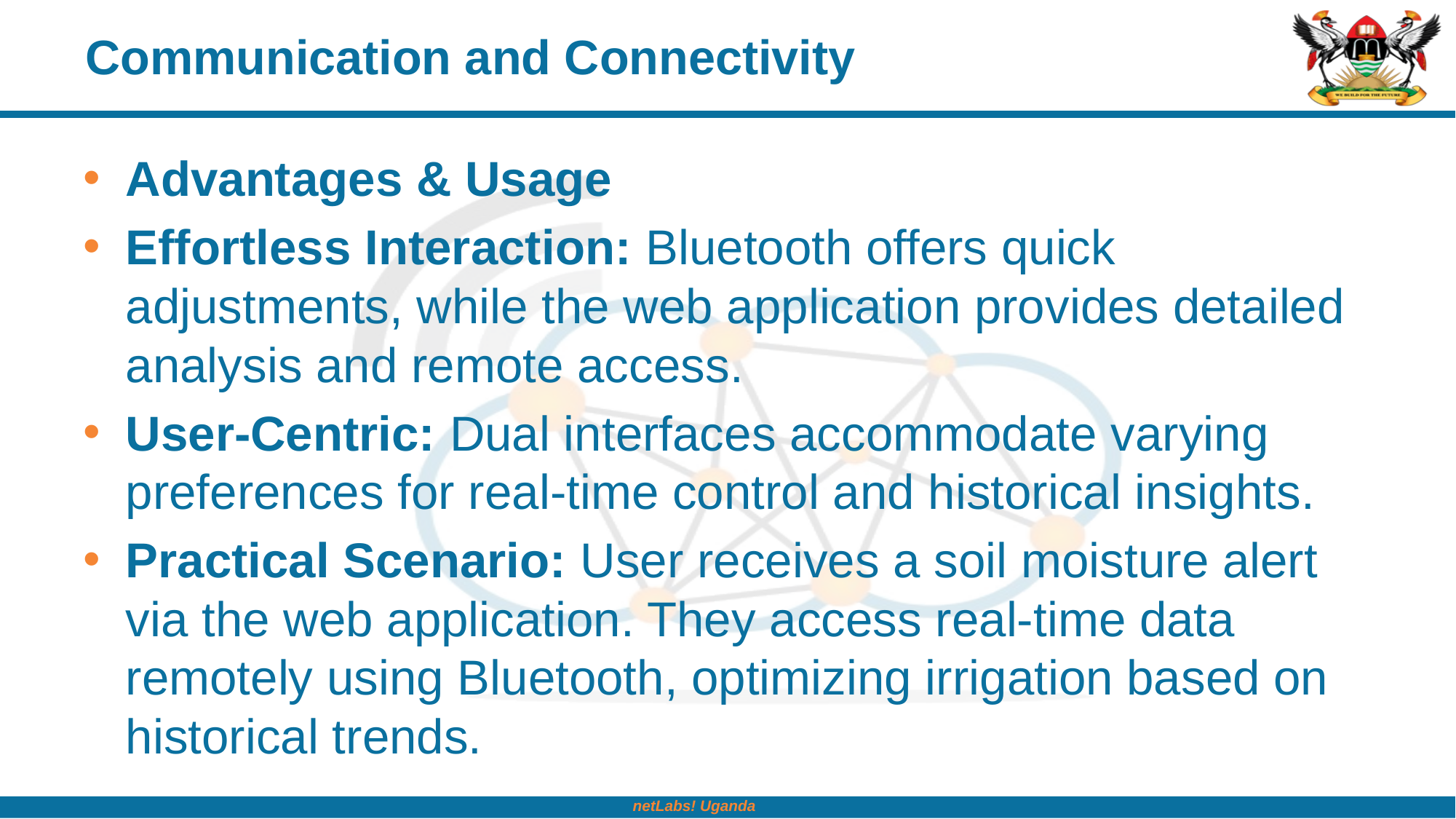

# Communication and Connectivity
Advantages & Usage
Effortless Interaction: Bluetooth offers quick adjustments, while the web application provides detailed analysis and remote access.
User-Centric: Dual interfaces accommodate varying preferences for real-time control and historical insights.
Practical Scenario: User receives a soil moisture alert via the web application. They access real-time data remotely using Bluetooth, optimizing irrigation based on historical trends.